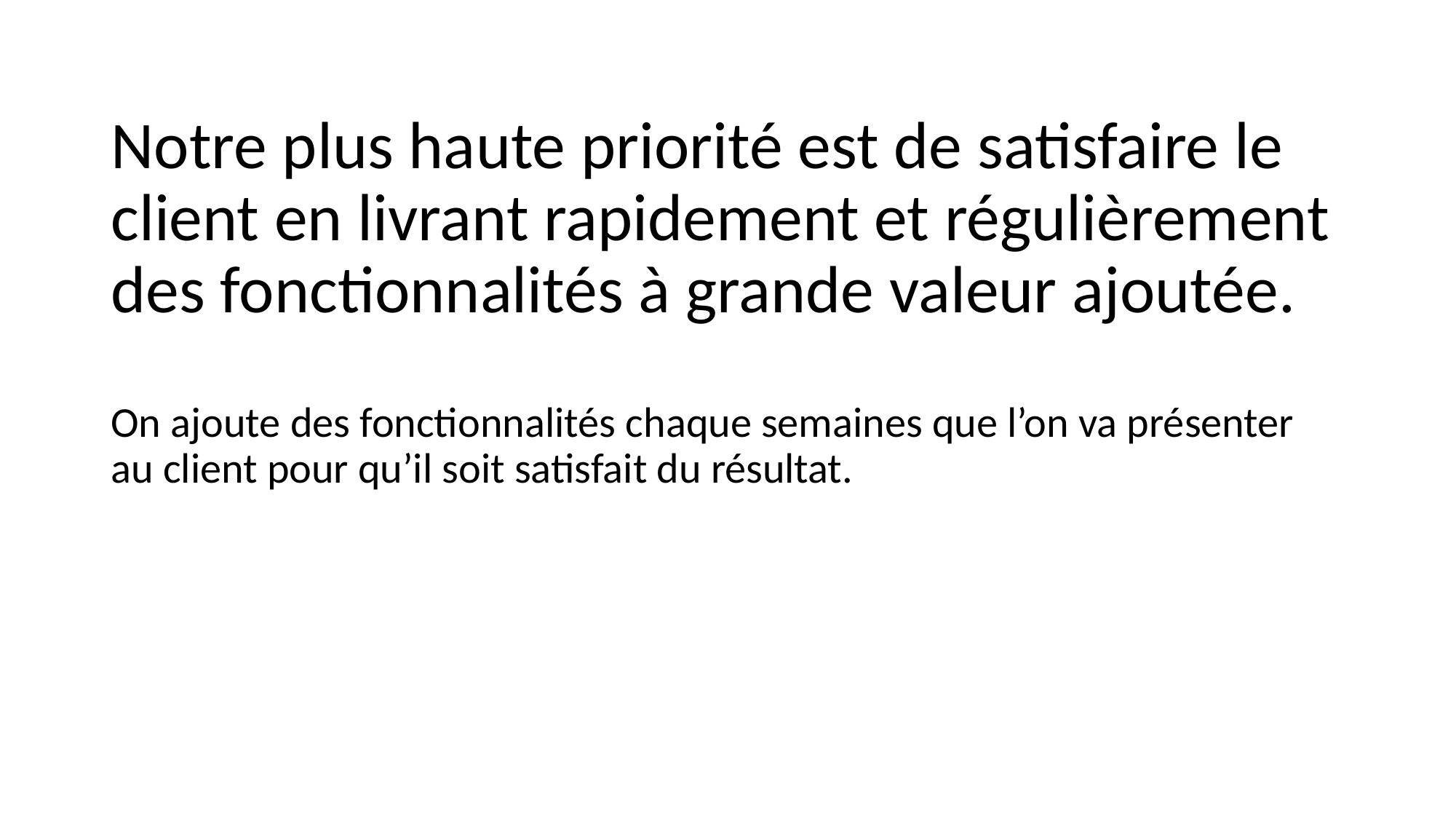

# Notre plus haute priorité est de satisfaire le client en livrant rapidement et régulièrement des fonctionnalités à grande valeur ajoutée.
On ajoute des fonctionnalités chaque semaines que l’on va présenter au client pour qu’il soit satisfait du résultat.